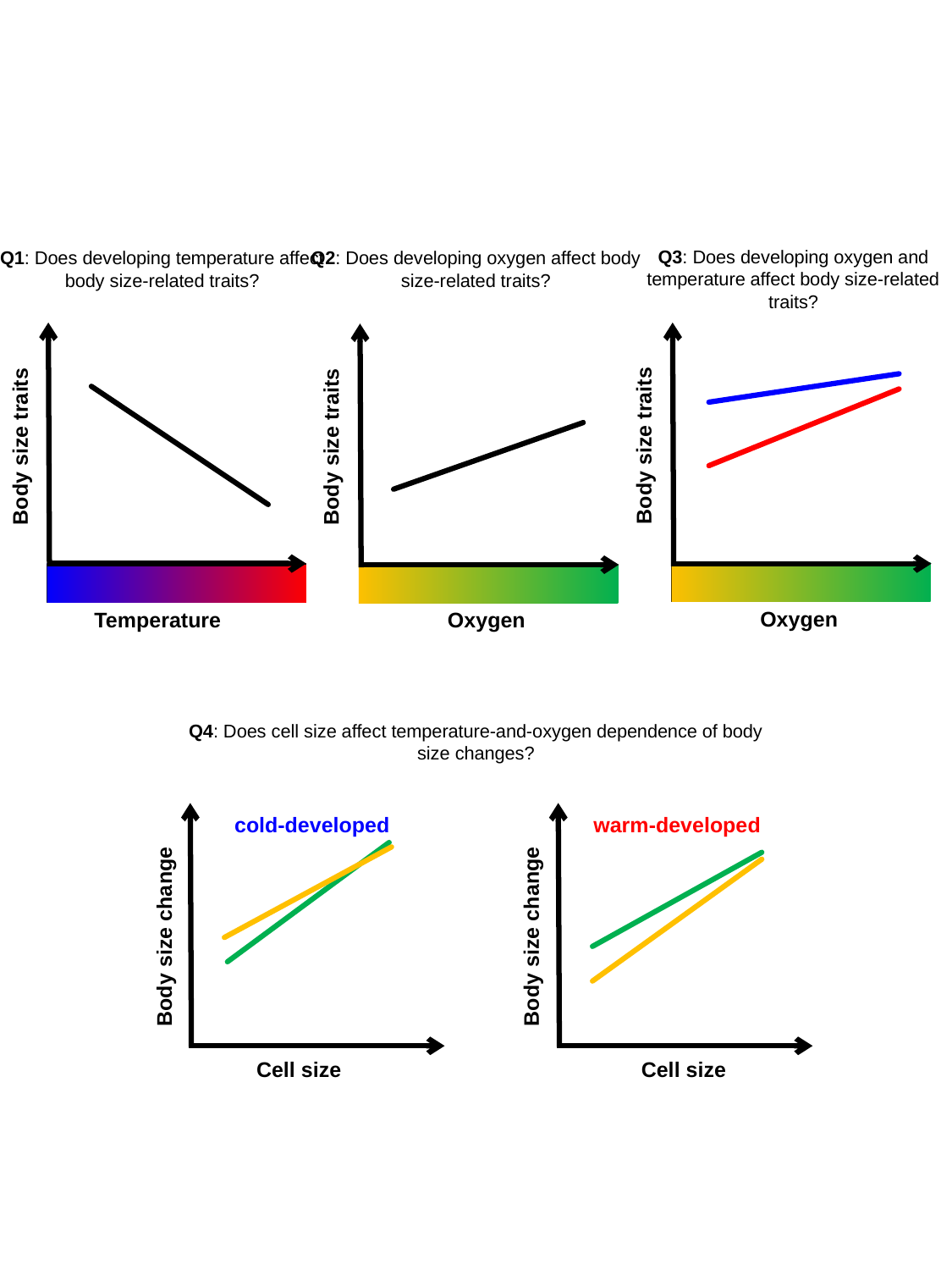

Q3: Does developing oxygen and temperature affect body size-related traits?
Q1: Does developing temperature affect body size-related traits?
Q2: Does developing oxygen affect body size-related traits?
Body size traits
Temperature

Body size traits
Oxygen

Body size traits
Oxygen

Q4: Does cell size affect temperature-and-oxygen dependence of body size changes?
Body size change
Cell size
Cell size
cold-developed
warm-developed
Body size change